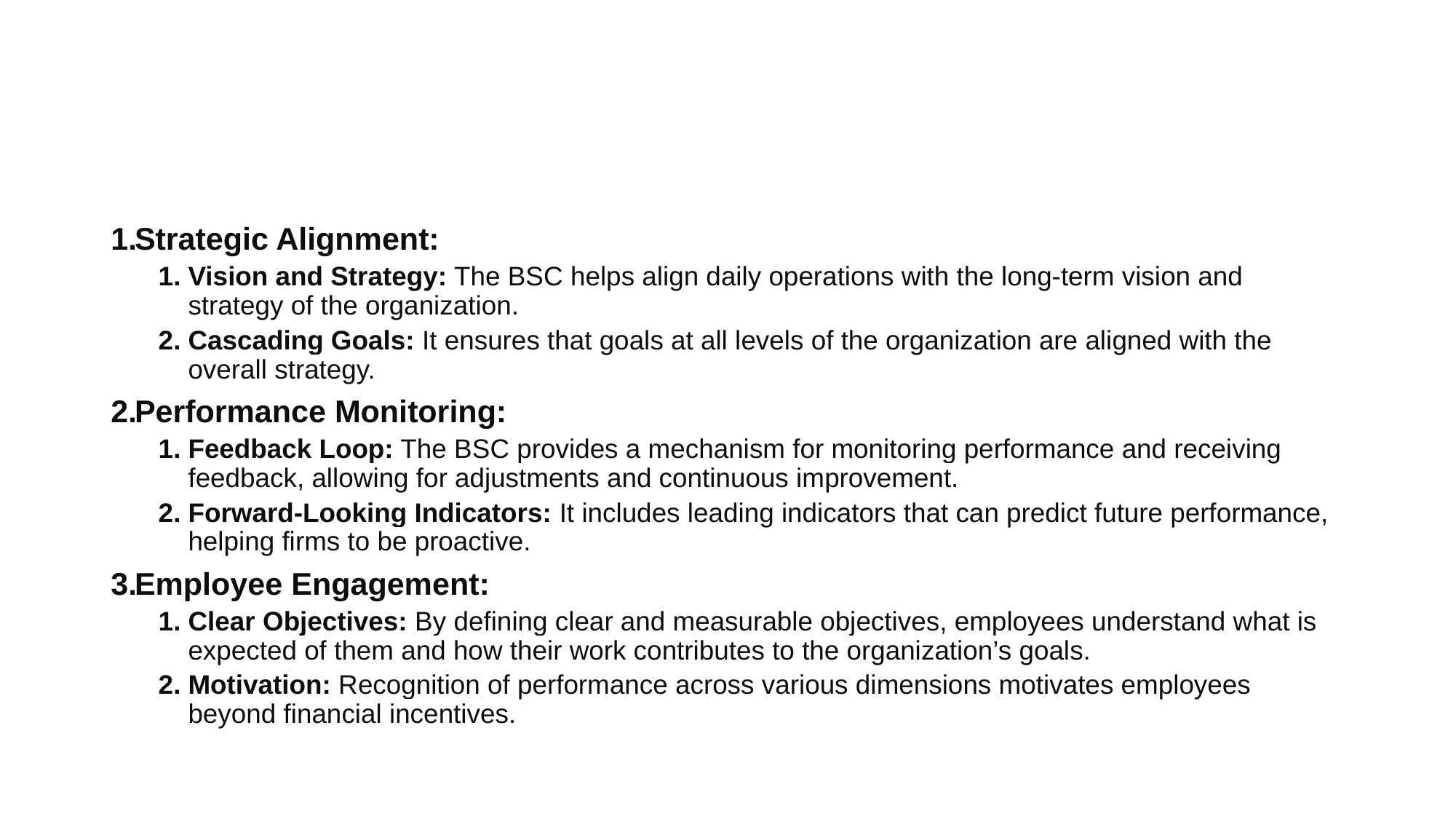

#
Strategic Alignment:
Vision and Strategy: The BSC helps align daily operations with the long-term vision and strategy of the organization.
Cascading Goals: It ensures that goals at all levels of the organization are aligned with the overall strategy.
Performance Monitoring:
Feedback Loop: The BSC provides a mechanism for monitoring performance and receiving feedback, allowing for adjustments and continuous improvement.
Forward-Looking Indicators: It includes leading indicators that can predict future performance, helping firms to be proactive.
Employee Engagement:
Clear Objectives: By defining clear and measurable objectives, employees understand what is expected of them and how their work contributes to the organization’s goals.
Motivation: Recognition of performance across various dimensions motivates employees beyond financial incentives.